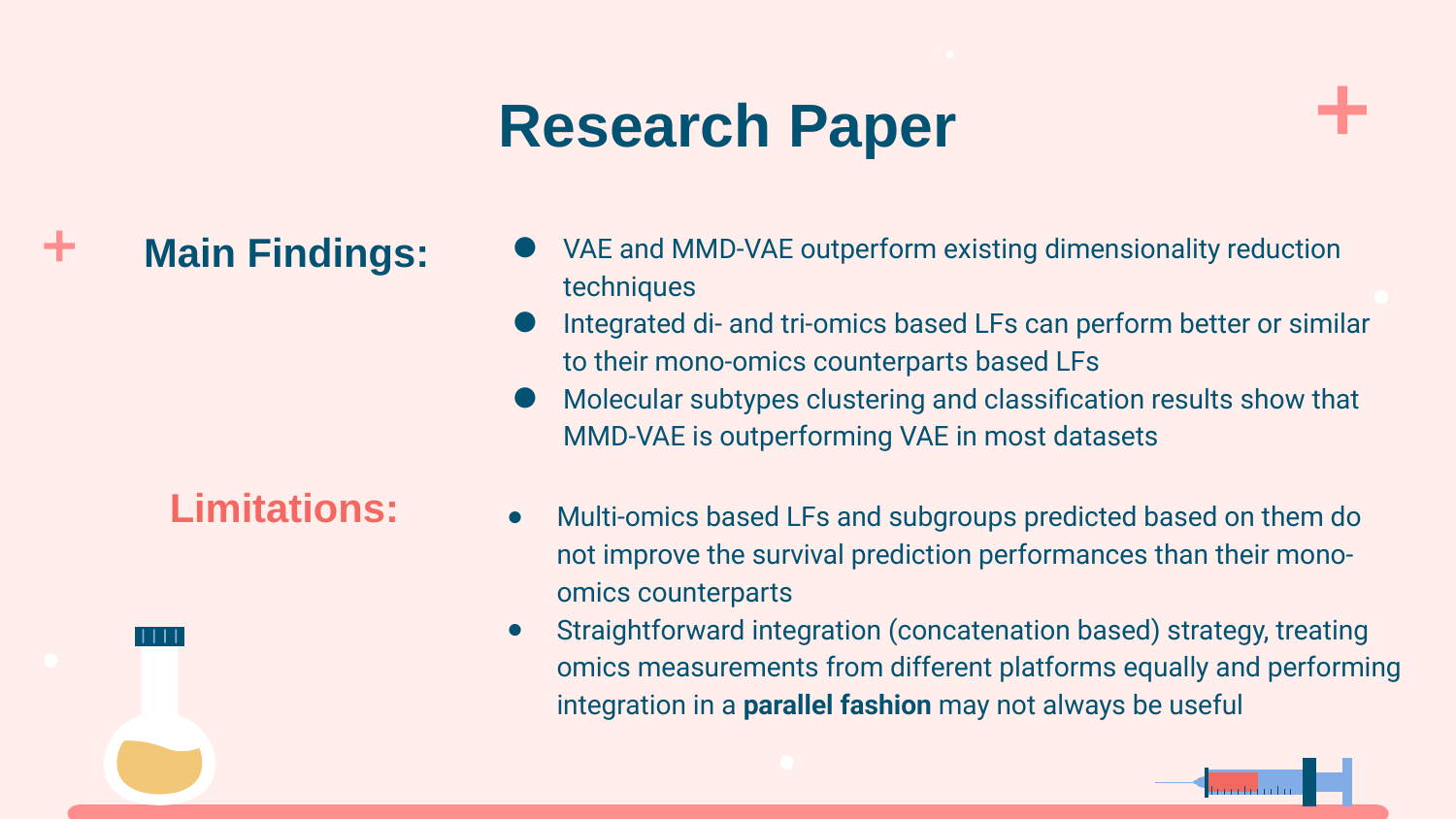

Research Paper
VAE and MMD-VAE outperform existing dimensionality reduction techniques
Integrated di- and tri-omics based LFs can perform better or similar to their mono-omics counterparts based LFs
Molecular subtypes clustering and classification results show that MMD-VAE is outperforming VAE in most datasets
# Main Findings:
Limitations:
Multi-omics based LFs and subgroups predicted based on them do not improve the survival prediction performances than their mono-omics counterparts
Straightforward integration (concatenation based) strategy, treating omics measurements from different platforms equally and performing integration in a parallel fashion may not always be useful